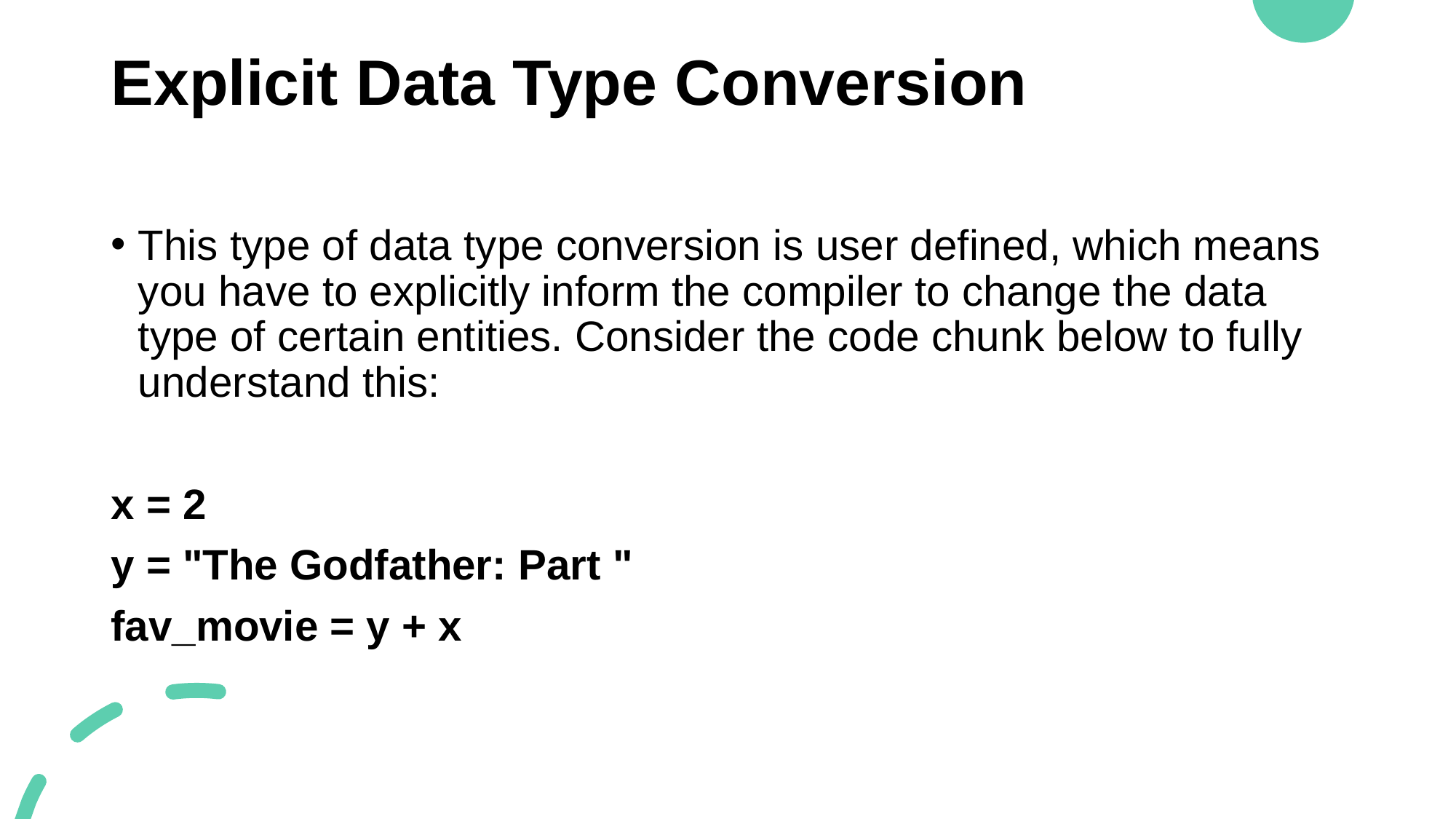

# Explicit Data Type Conversion
This type of data type conversion is user defined, which means you have to explicitly inform the compiler to change the data type of certain entities. Consider the code chunk below to fully understand this:

x = 2
y = "The Godfather: Part "
fav_movie = y + x